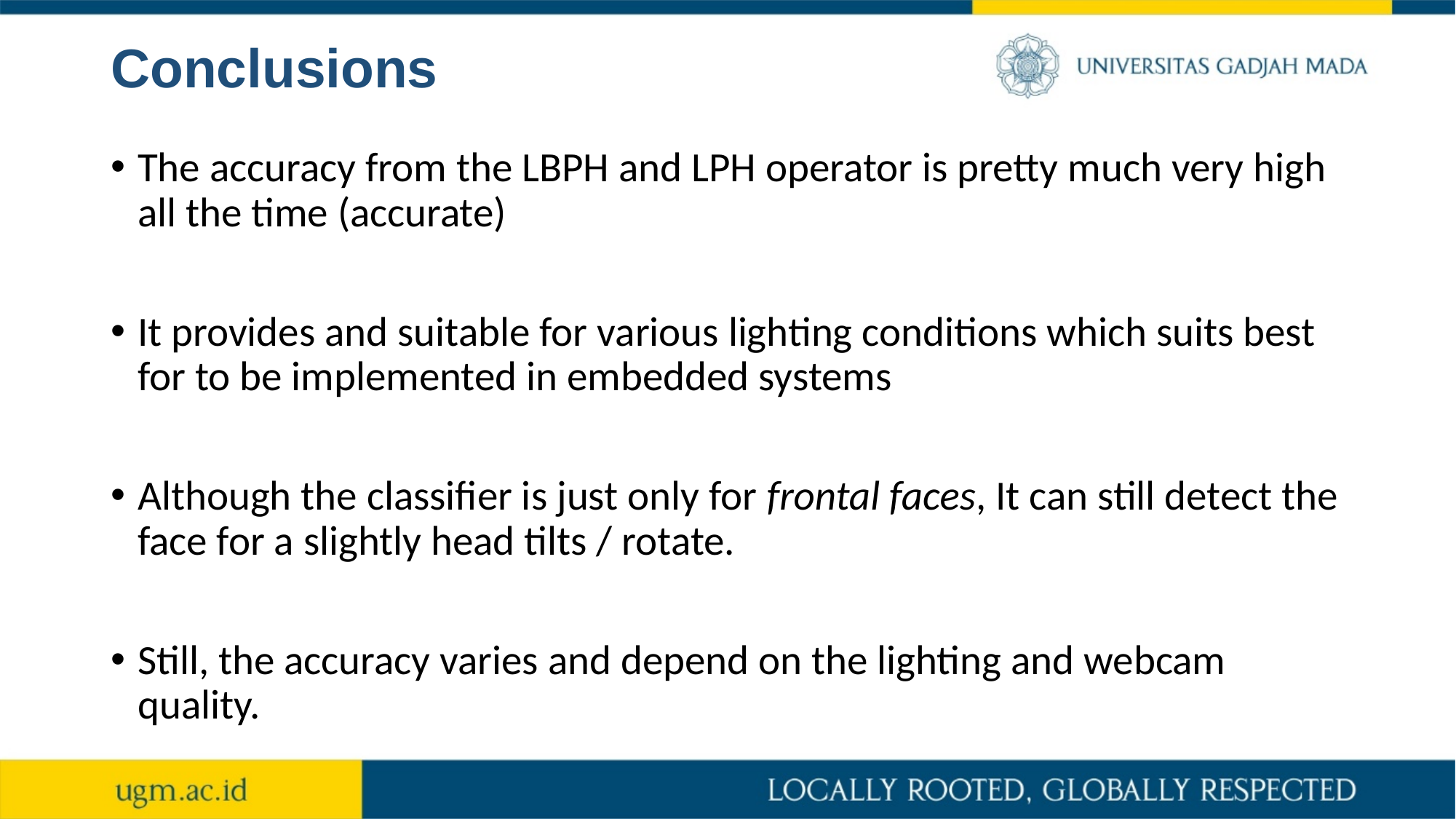

# Conclusions
The accuracy from the LBPH and LPH operator is pretty much very high all the time (accurate)

It provides and suitable for various lighting conditions which suits best for to be implemented in embedded systems

Although the classifier is just only for frontal faces, It can still detect the face for a slightly head tilts / rotate.

Still, the accuracy varies and depend on the lighting and webcam quality.